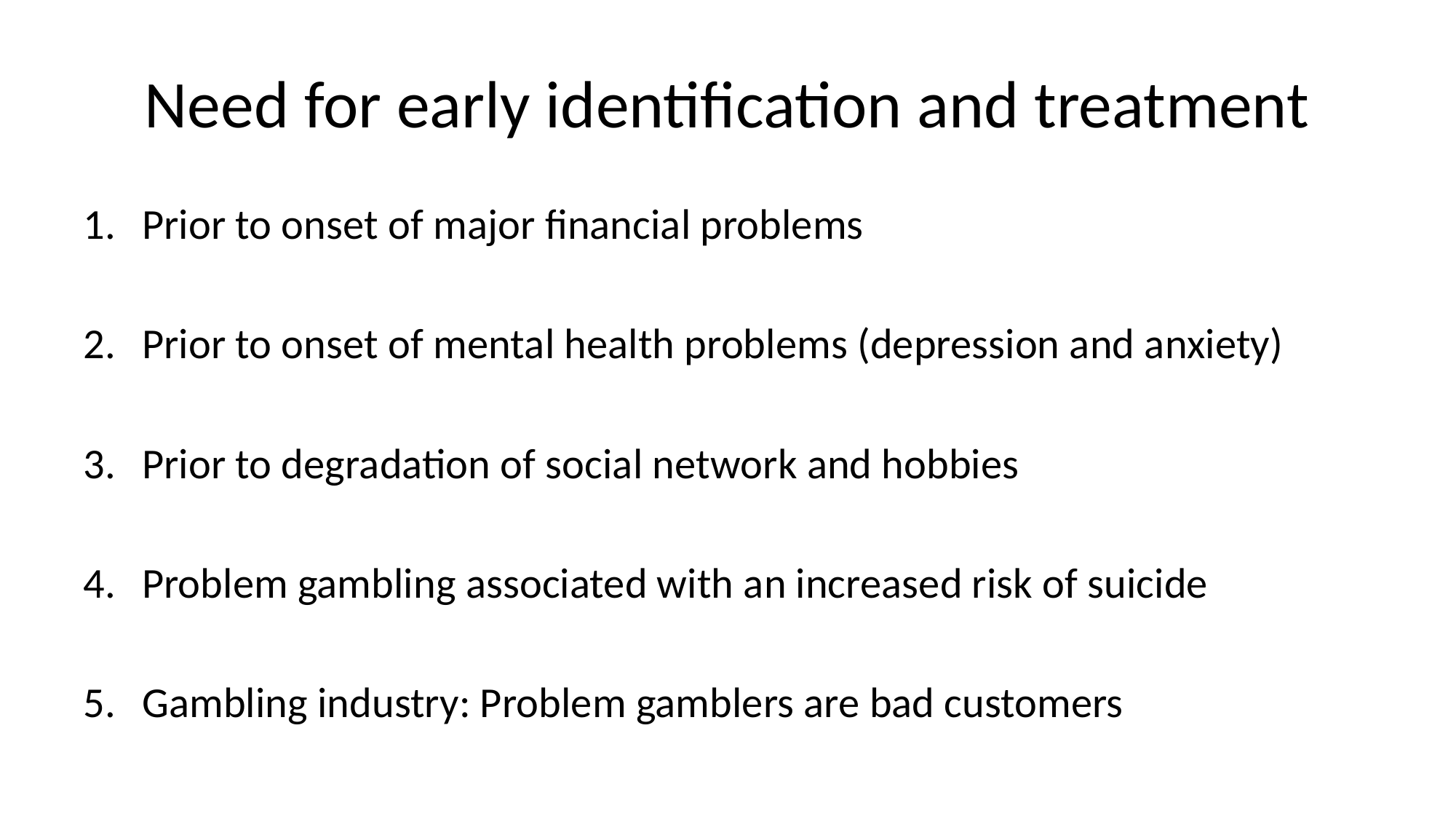

# Need for early identification and treatment
Prior to onset of major financial problems

Prior to onset of mental health problems (depression and anxiety)

Prior to degradation of social network and hobbies

Problem gambling associated with an increased risk of suicide

Gambling industry: Problem gamblers are bad customers